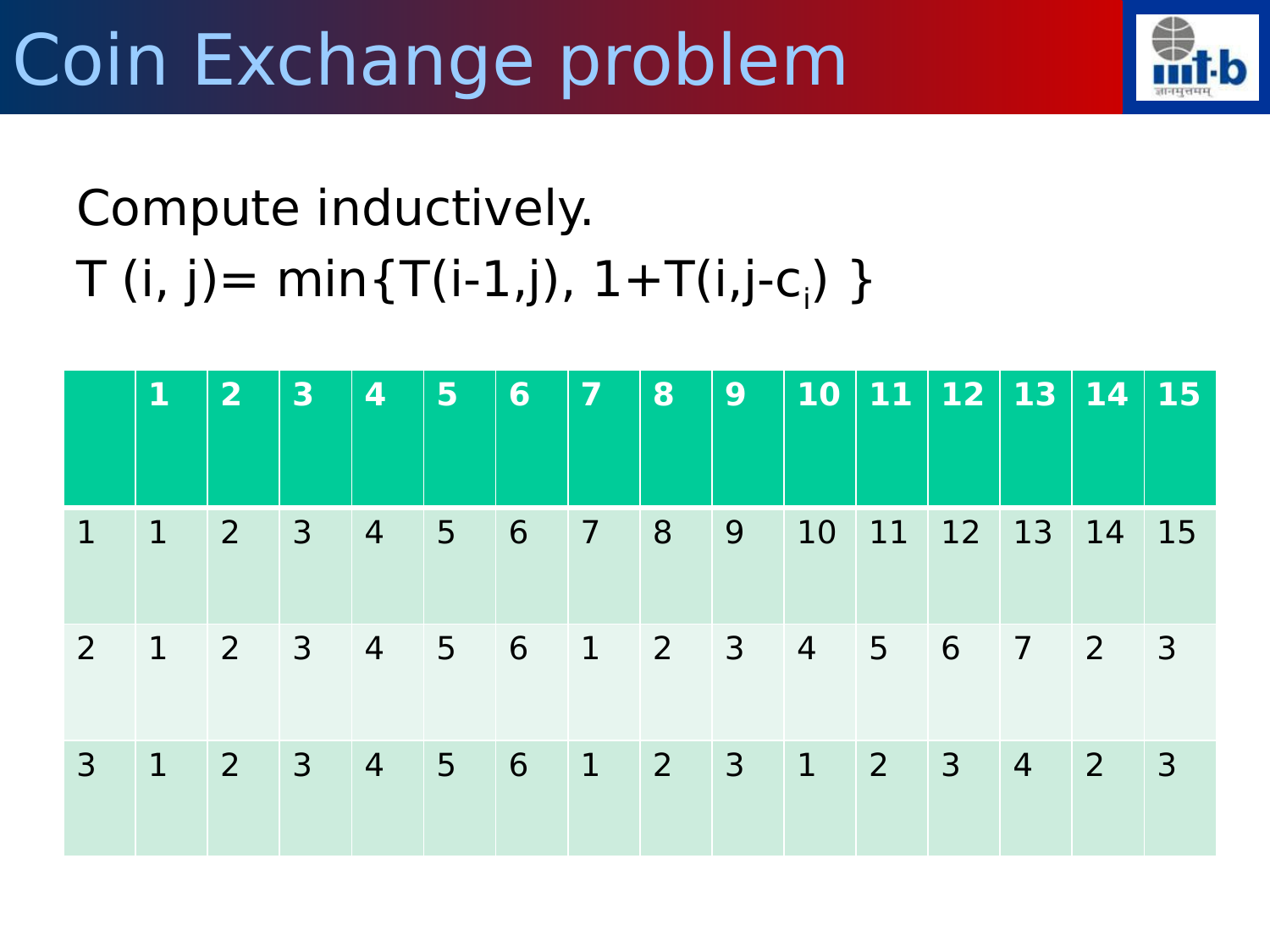

Coin Exchange problem
Compute inductively.
T (i, j)= min{T(i-1,j), 1+T(i,j-ci) }

|  | 1 | 2 | 3 | 4 | 5 | 6 | 7 | 8 | 9 | 10 | 11 | 12 | 13 | 14 | 15 |
| --- | --- | --- | --- | --- | --- | --- | --- | --- | --- | --- | --- | --- | --- | --- | --- |
| 1 | 1 | 2 | 3 | 4 | 5 | 6 | 7 | 8 | 9 | 10 | 11 | 12 | 13 | 14 | 15 |
| 2 | 1 | 2 | 3 | 4 | 5 | 6 | 1 | 2 | 3 | 4 | 5 | 6 | 7 | 2 | 3 |
| 3 | 1 | 2 | 3 | 4 | 5 | 6 | 1 | 2 | 3 | 1 | 2 | 3 | 4 | 2 | 3 |